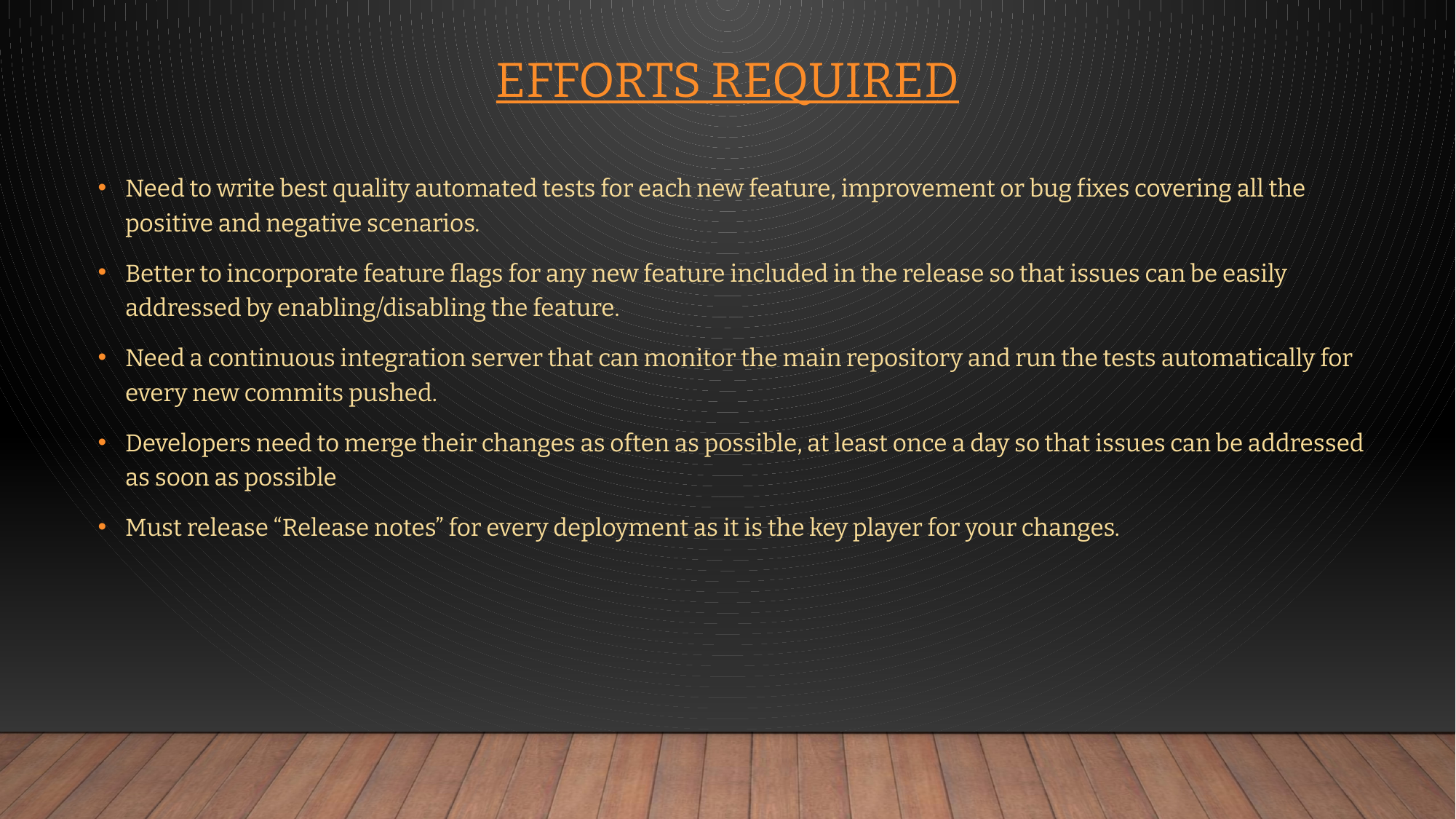

# Efforts required
Need to write best quality automated tests for each new feature, improvement or bug fixes covering all the positive and negative scenarios.
Better to incorporate feature flags for any new feature included in the release so that issues can be easily addressed by enabling/disabling the feature.
Need a continuous integration server that can monitor the main repository and run the tests automatically for every new commits pushed.
Developers need to merge their changes as often as possible, at least once a day so that issues can be addressed as soon as possible
Must release “Release notes” for every deployment as it is the key player for your changes.